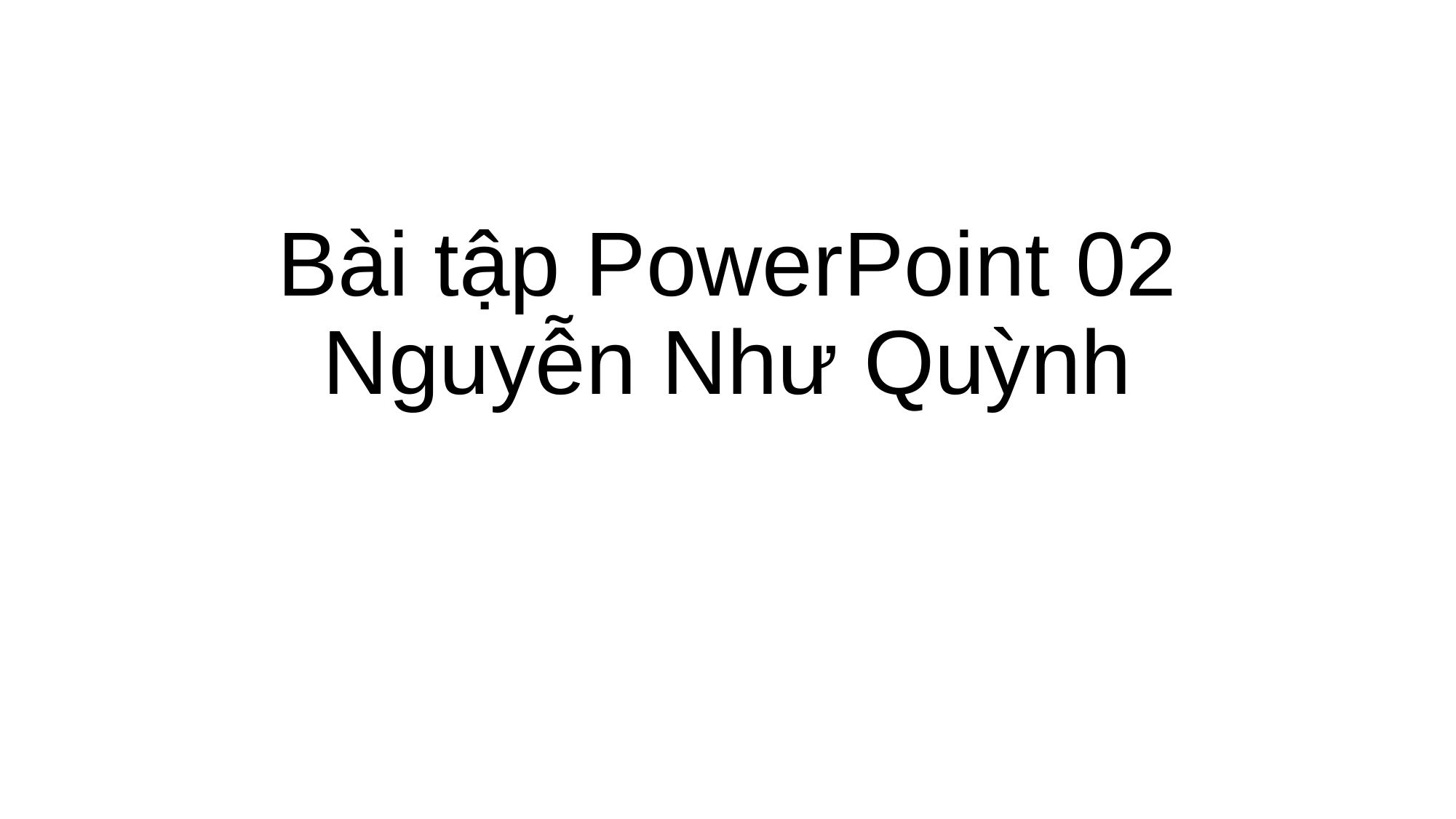

# Bài tập PowerPoint 02 Nguyễn Như Quỳnh